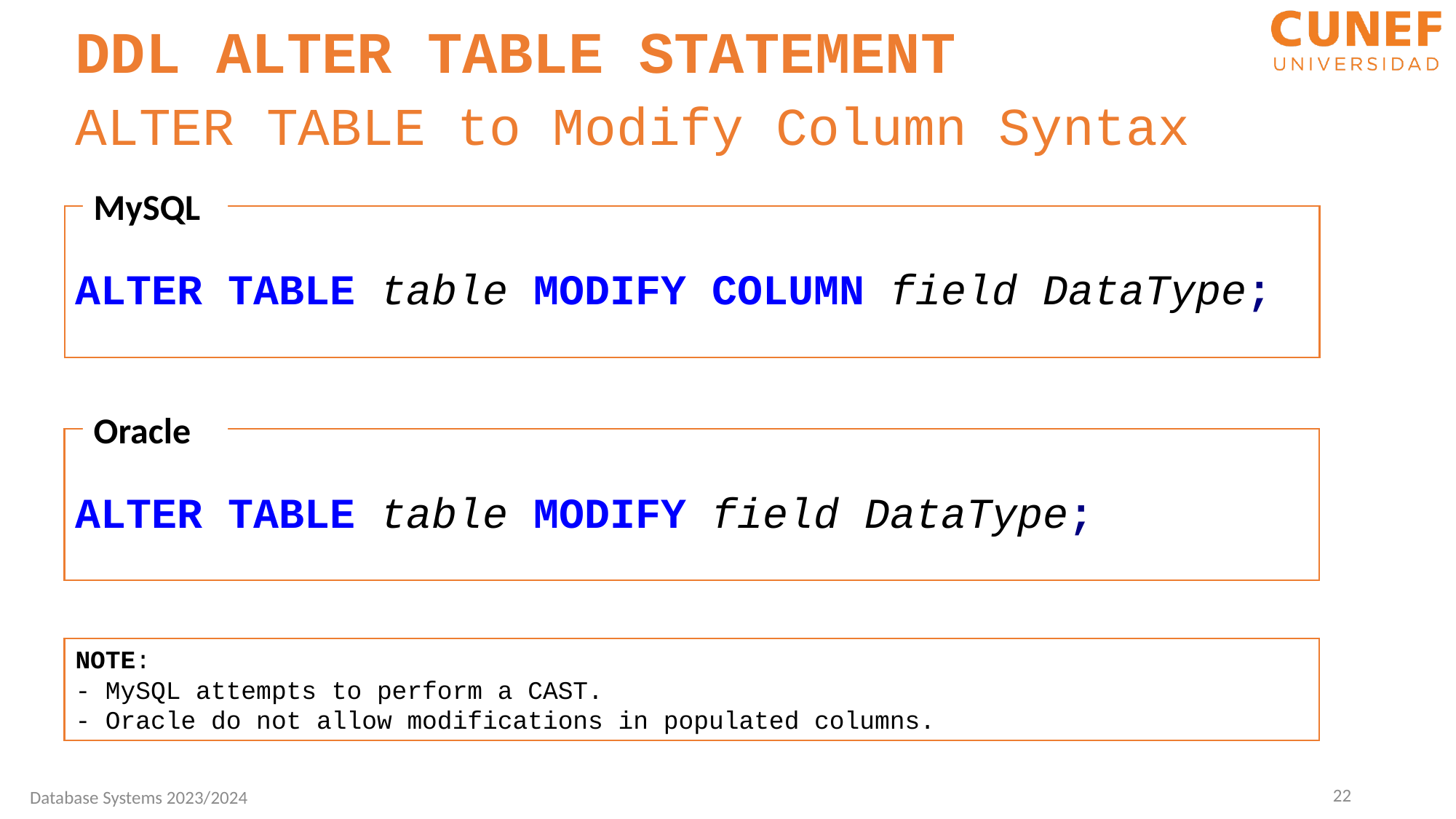

DDL ALTER TABLE STATEMENT
ALTER TABLE to Modify Column Syntax
MySQL

ALTER TABLE table MODIFY COLUMN field DataType;
Oracle

ALTER TABLE table MODIFY field DataType;
NOTE:
- MySQL attempts to perform a CAST.
- Oracle do not allow modifications in populated columns.
22
Database Systems 2023/2024